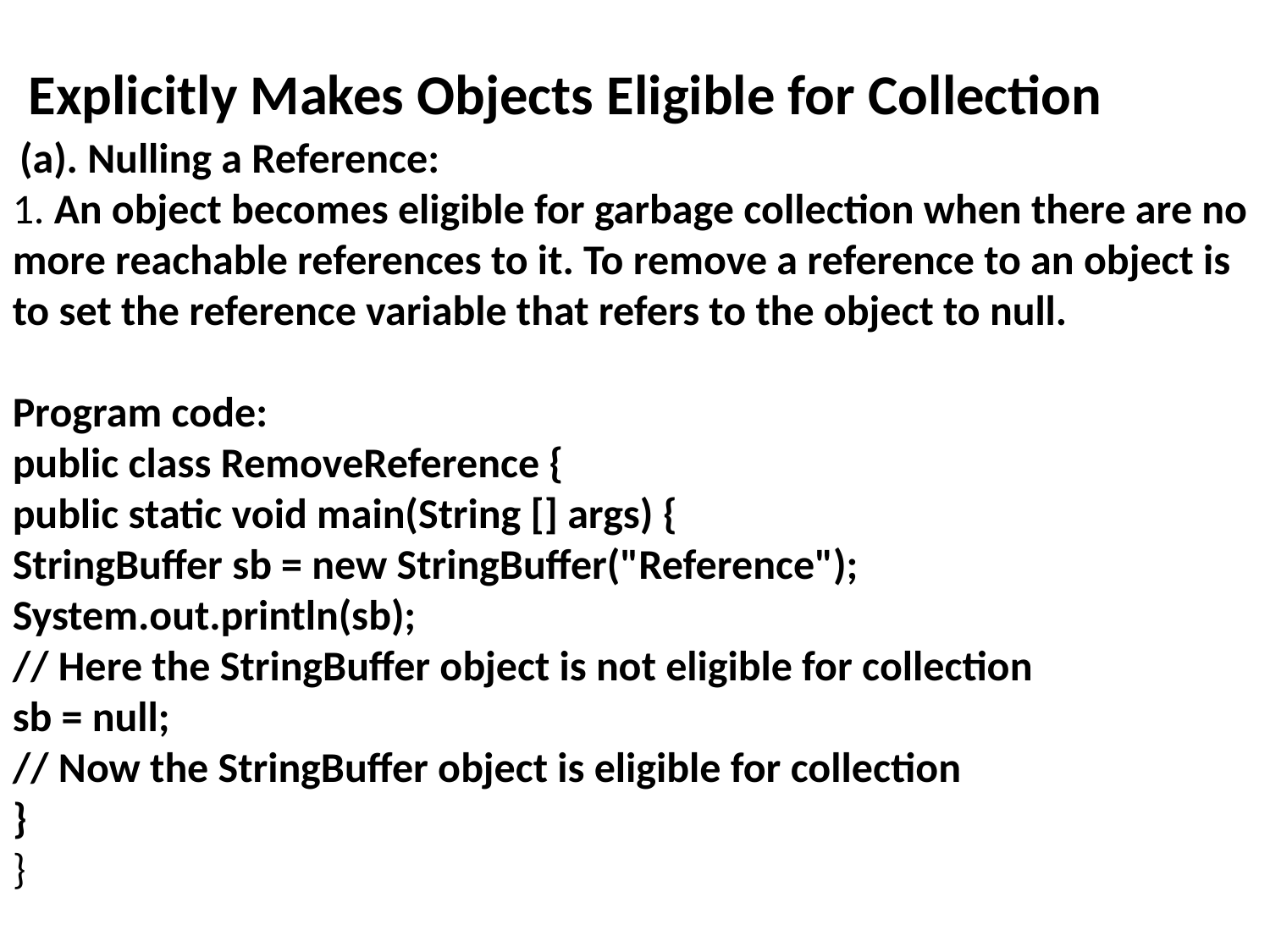

Explicitly Makes Objects Eligible for Collection

 (a). Nulling a Reference:
1. An object becomes eligible for garbage collection when there are no more reachable references to it. To remove a reference to an object is to set the reference variable that refers to the object to null.

Program code:
public class RemoveReference {
public static void main(String [] args) {
StringBuffer sb = new StringBuffer("Reference");
System.out.println(sb);
// Here the StringBuffer object is not eligible for collection
sb = null;
// Now the StringBuffer object is eligible for collection
}
}